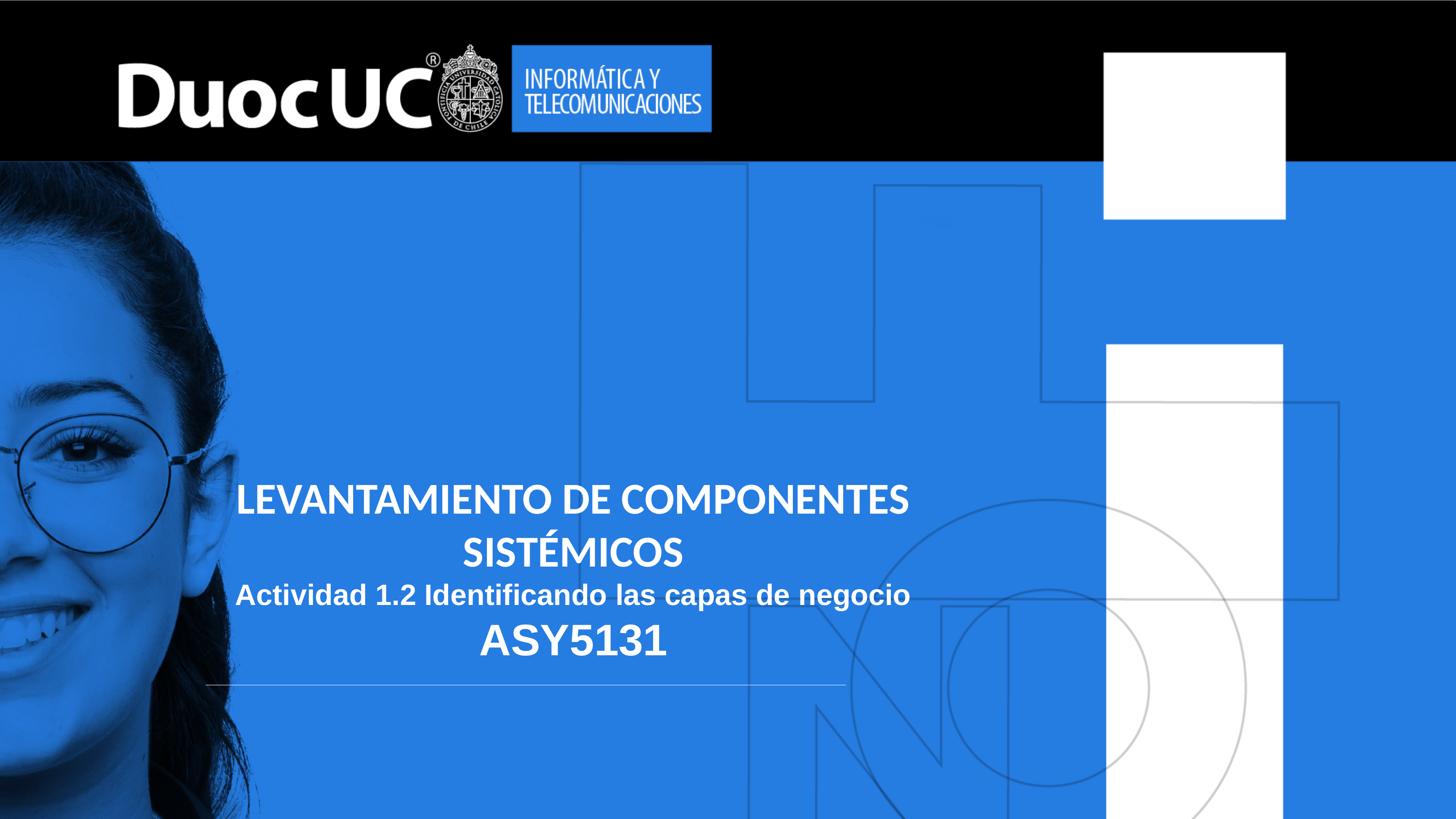

# LEVANTAMIENTO DE COMPONENTES SISTÉMICOS Actividad 1.2 Identificando las capas de negocio ASY5131